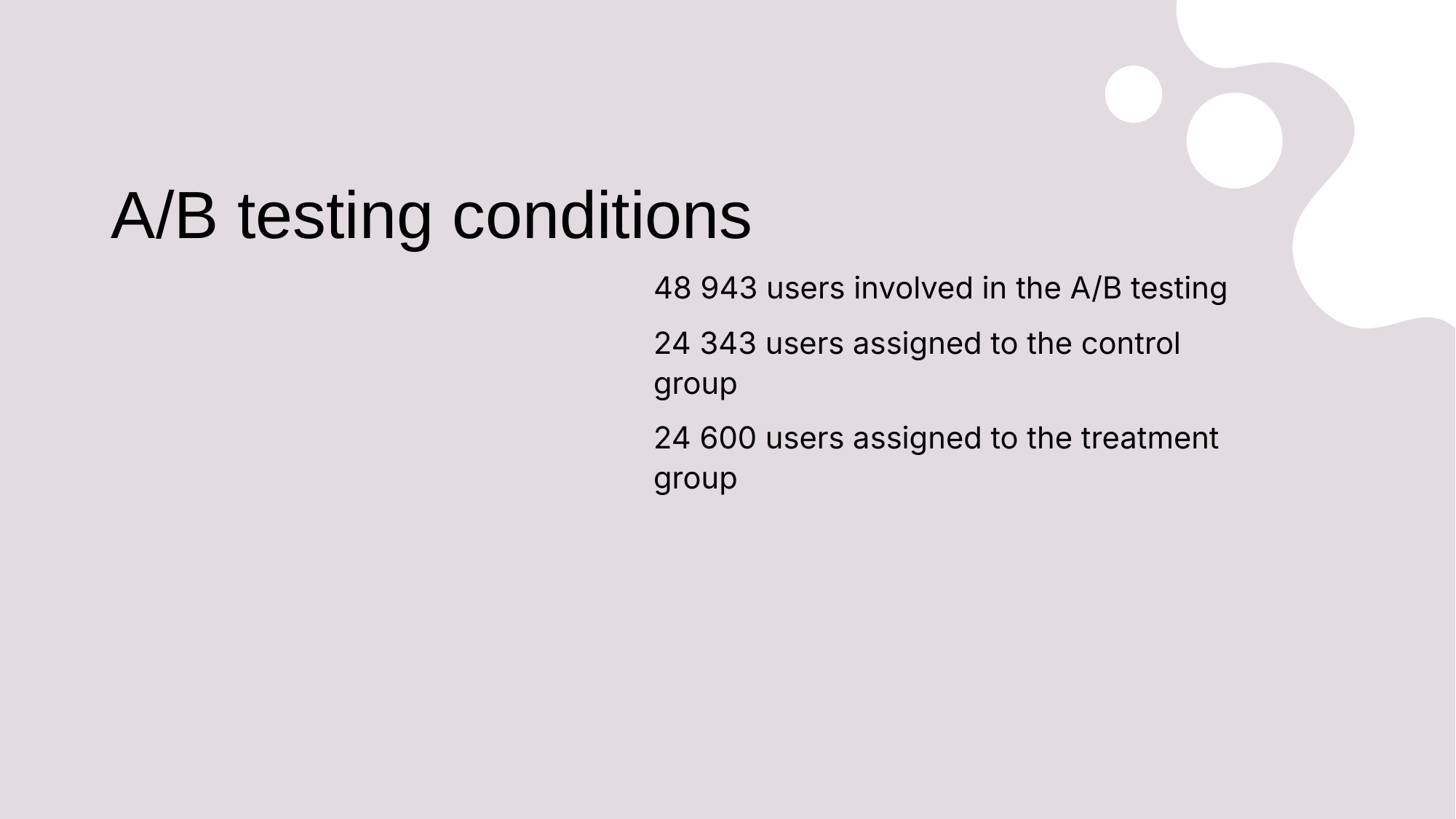

# A/B testing conditions
48 943 users involved in the A/B testing
24 343 users assigned to the control group
24 600 users assigned to the treatment group